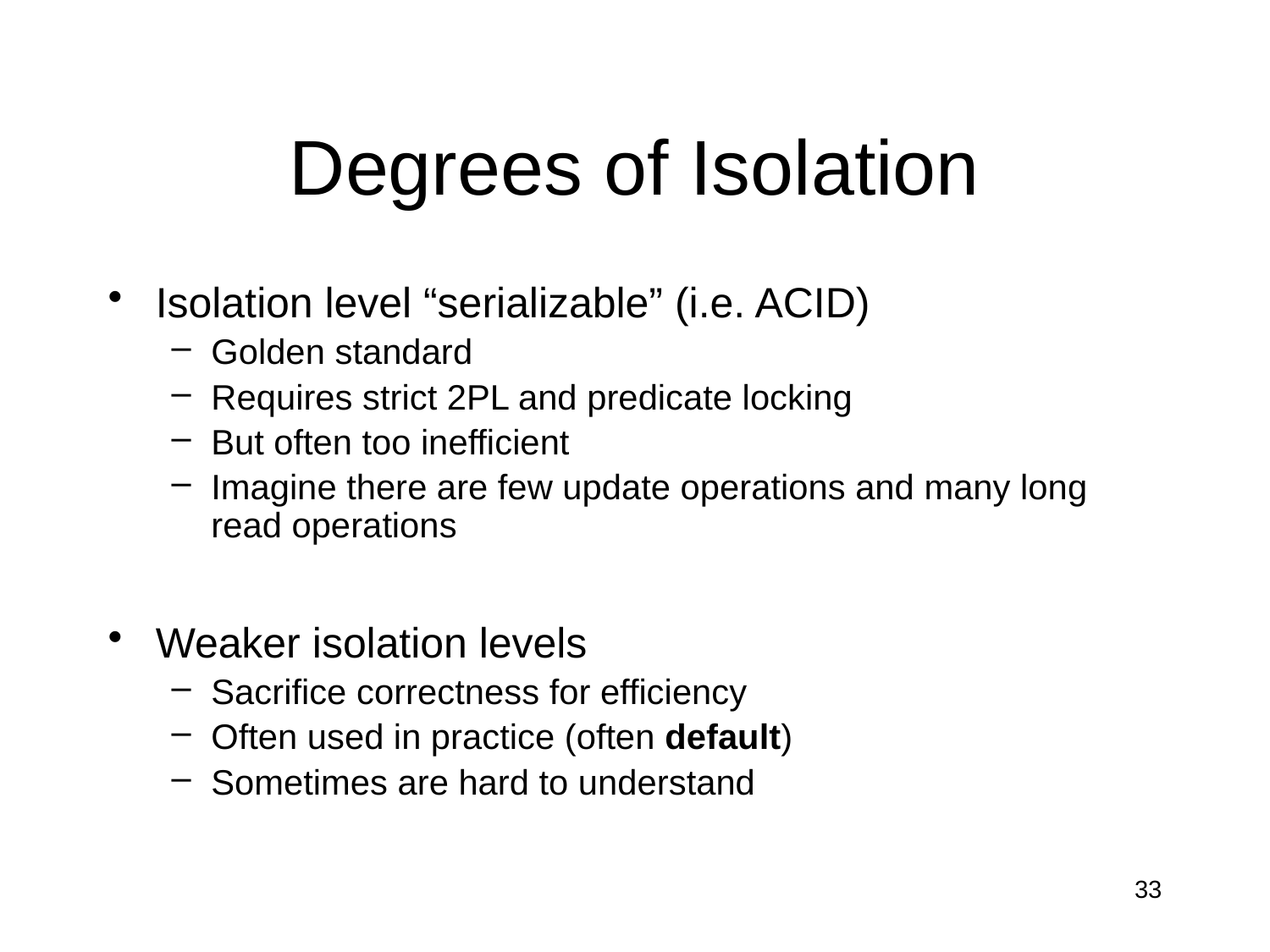

# Degrees of Isolation
Isolation level “serializable” (i.e. ACID)
Golden standard
Requires strict 2PL and predicate locking
But often too inefficient
Imagine there are few update operations and many long read operations

Weaker isolation levels
Sacrifice correctness for efficiency
Often used in practice (often default)
Sometimes are hard to understand

33